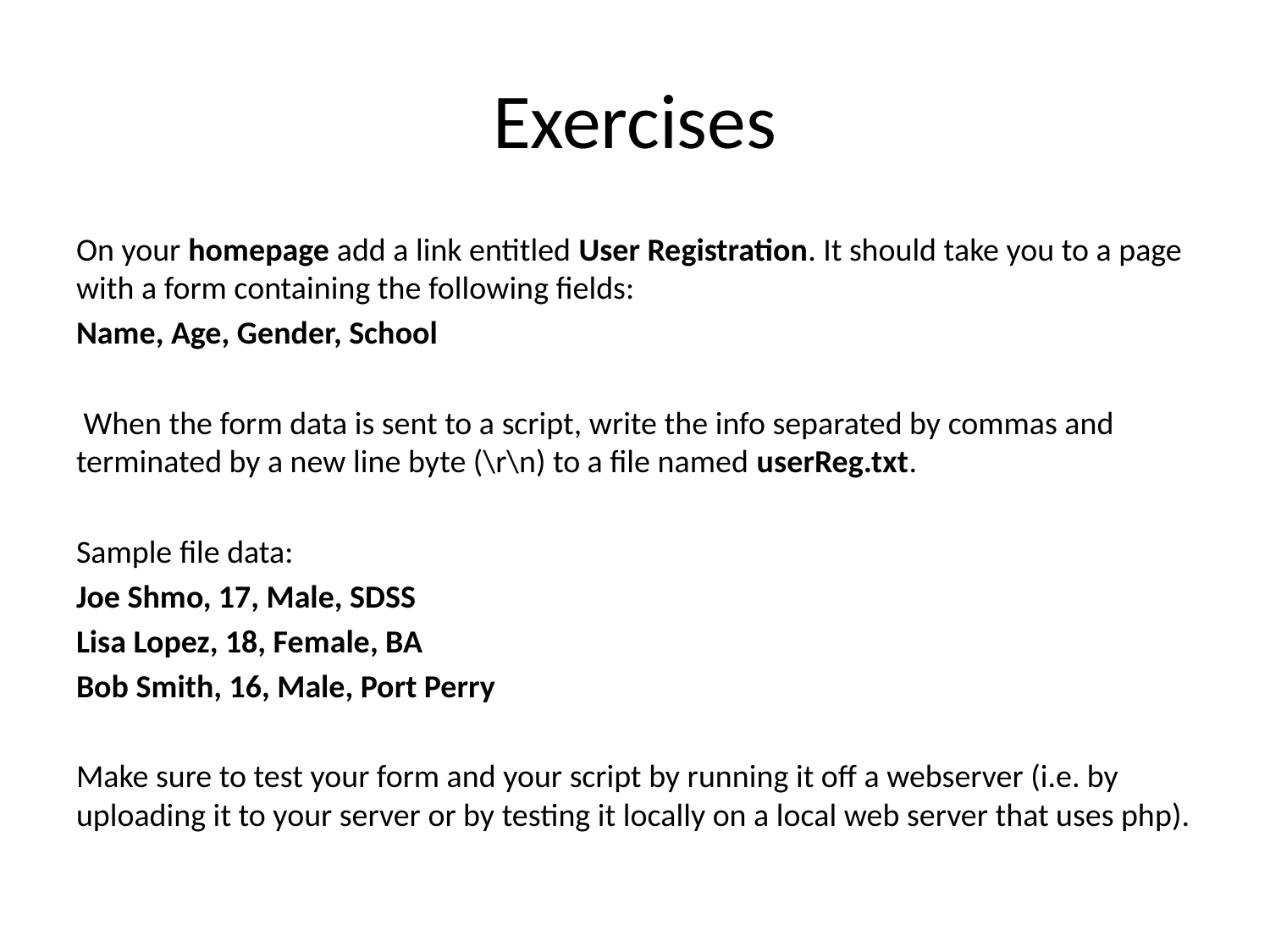

# Exercises
On your homepage add a link entitled User Registration. It should take you to a page with a form containing the following fields:
Name, Age, Gender, School

 When the form data is sent to a script, write the info separated by commas and terminated by a new line byte (\r\n) to a file named userReg.txt.

Sample file data:
Joe Shmo, 17, Male, SDSS
Lisa Lopez, 18, Female, BA
Bob Smith, 16, Male, Port Perry

Make sure to test your form and your script by running it off a webserver (i.e. by uploading it to your server or by testing it locally on a local web server that uses php).